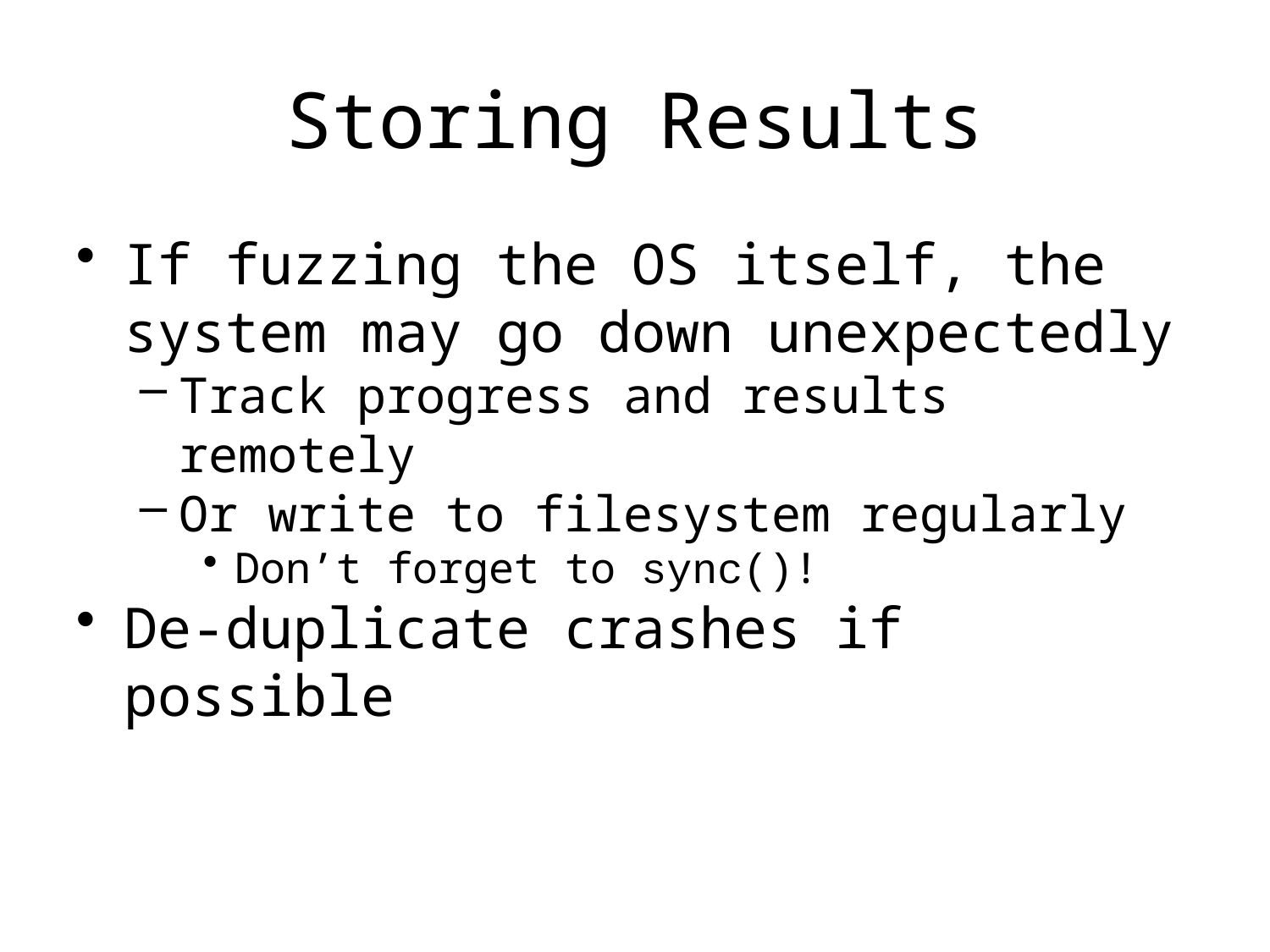

# Storing Results
If fuzzing the OS itself, the system may go down unexpectedly
Track progress and results remotely
Or write to filesystem regularly
Don’t forget to sync()!
De-duplicate crashes if possible